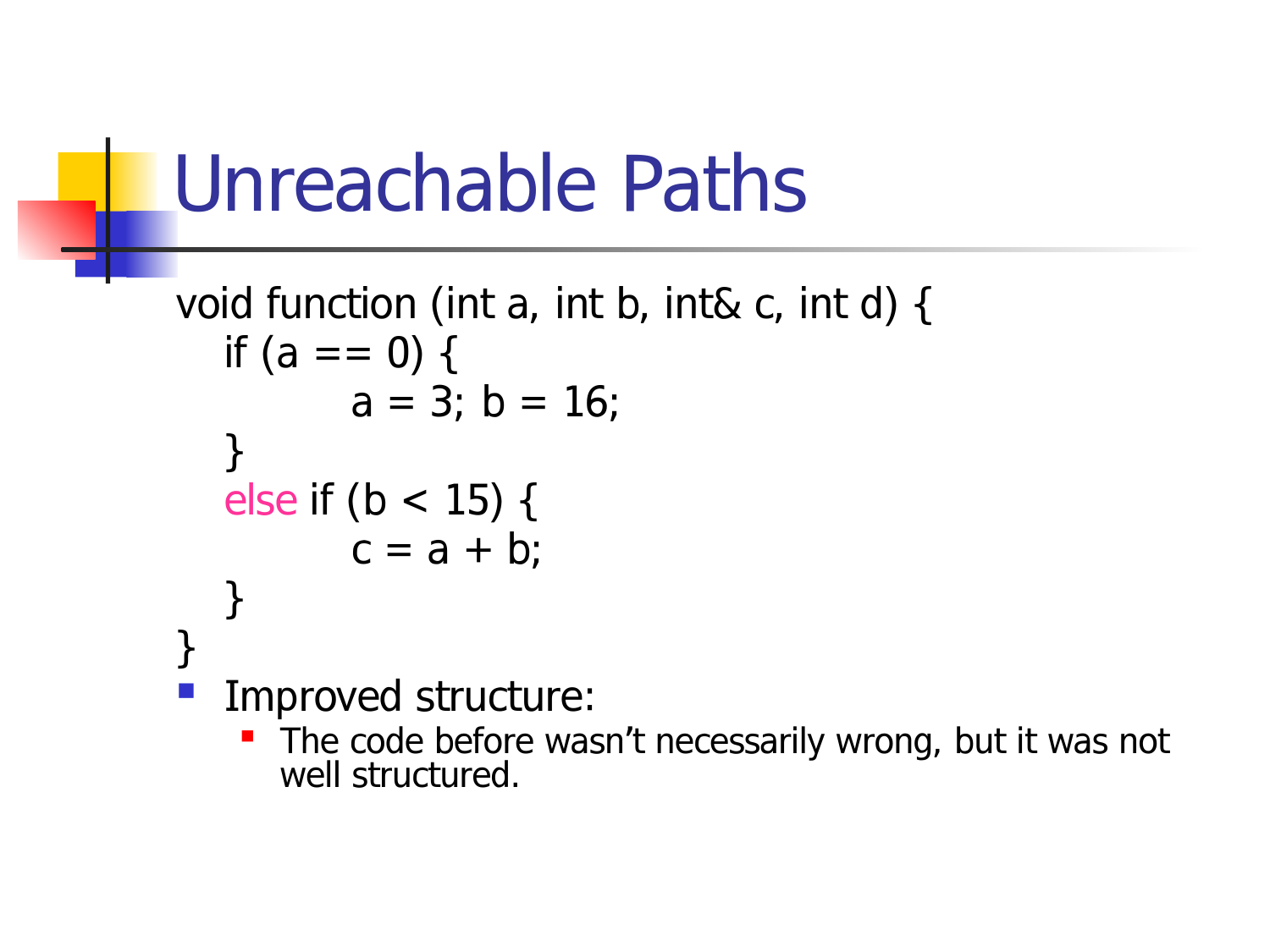

# Unreachable Paths
void function (int a, int b, int& c, int d) {
	if (a == 0) {
		a = 3; b = 16;
	}
	else if (b < 15) {
		c = a + b;
	}
}
Improved structure:
The code before wasn’t necessarily wrong, but it was not well structured.